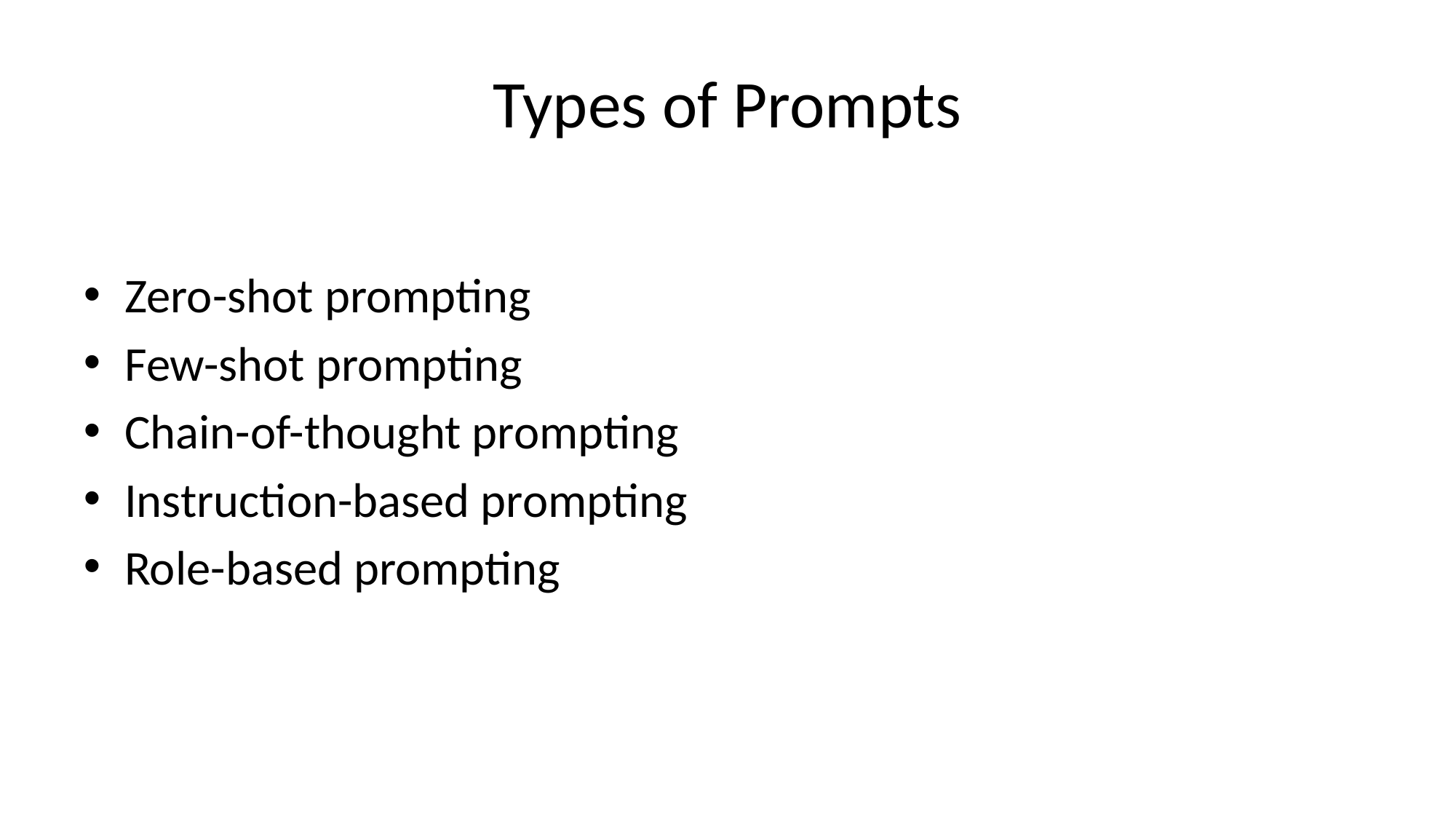

# Types of Prompts

Zero-shot prompting
Few-shot prompting
Chain-of-thought prompting
Instruction-based prompting
Role-based prompting